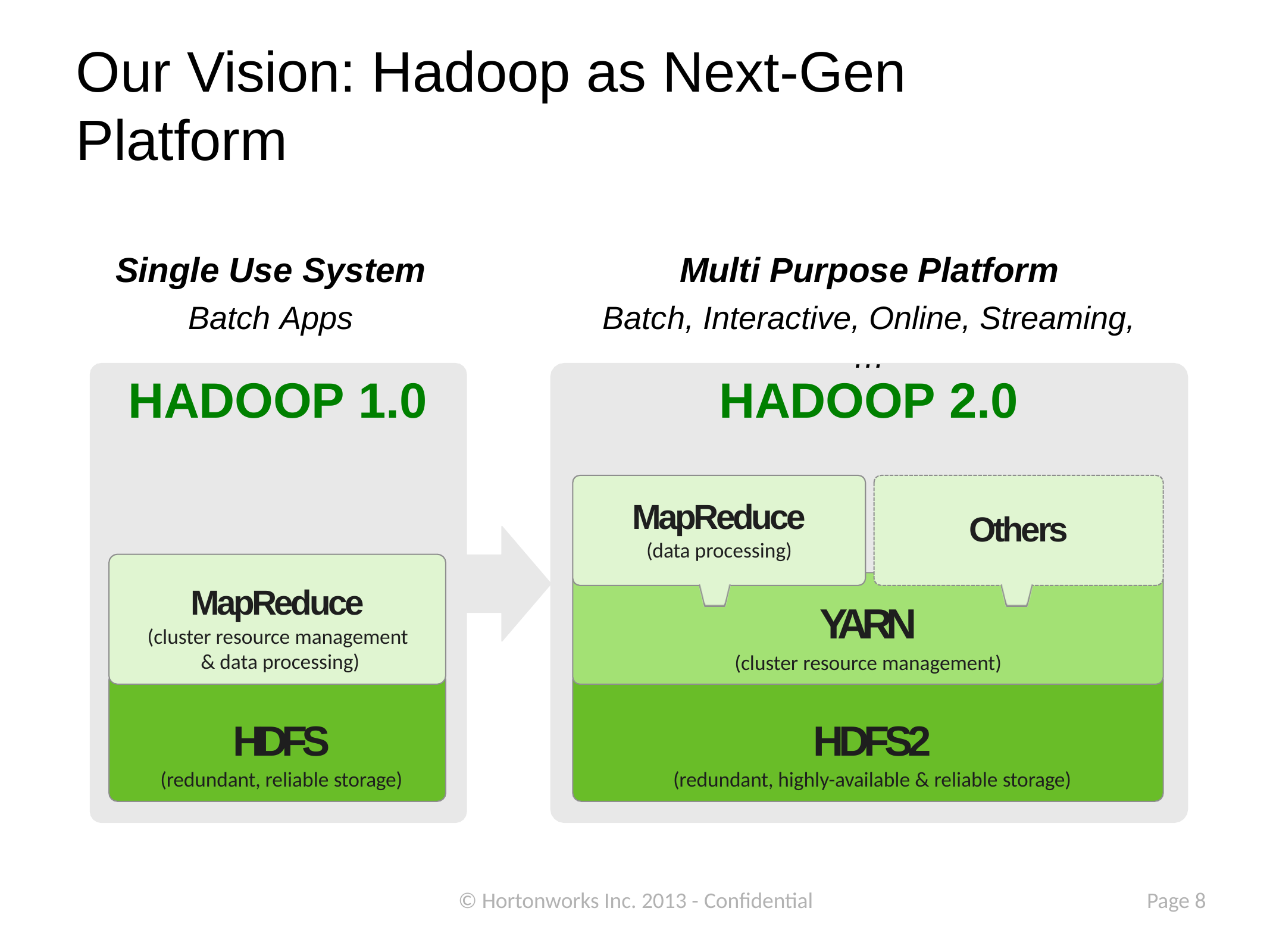

# Our Vision: Hadoop as Next-Gen Platform
Single Use System
Batch Apps
Multi Purpose Platform
Batch, Interactive, Online, Streaming, …

HADOOP 1.0
HADOOP 2.0

MapReduce
(data processing)
Others

MapReduce
(cluster resource management  & data processing)
YARN
(cluster resource management)

HDFS
(redundant, reliable storage)
HDFS2
(redundant, highly-available & reliable storage)
© Hortonworks Inc. 2013 - Confidential
Page 8